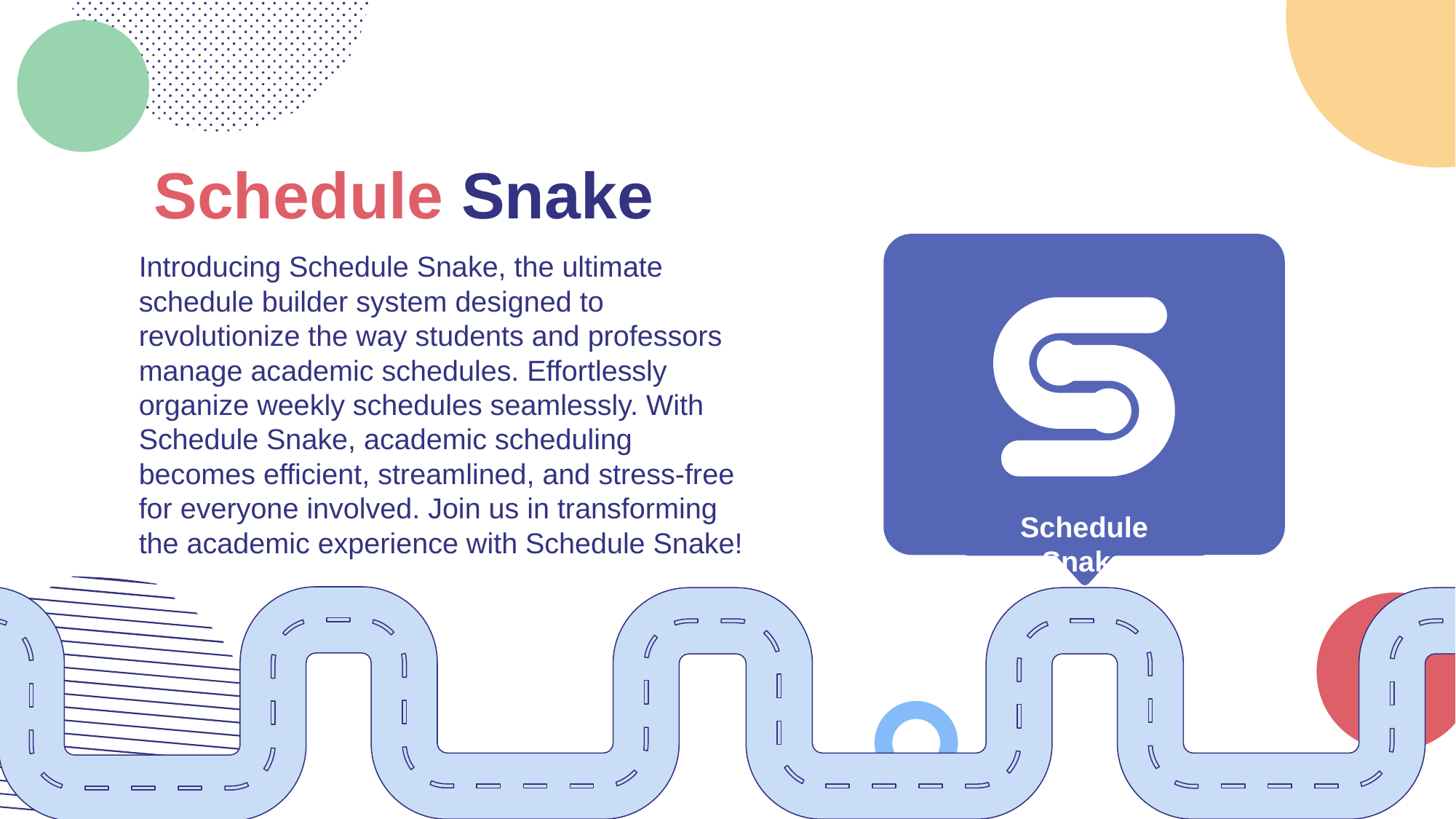

# Schedule Snake
Introducing Schedule Snake, the ultimate schedule builder system designed to revolutionize the way students and professors manage academic schedules. Effortlessly organize weekly schedules seamlessly. With Schedule Snake, academic scheduling becomes efficient, streamlined, and stress-free for everyone involved. Join us in transforming the academic experience with Schedule Snake!

Schedule Snake